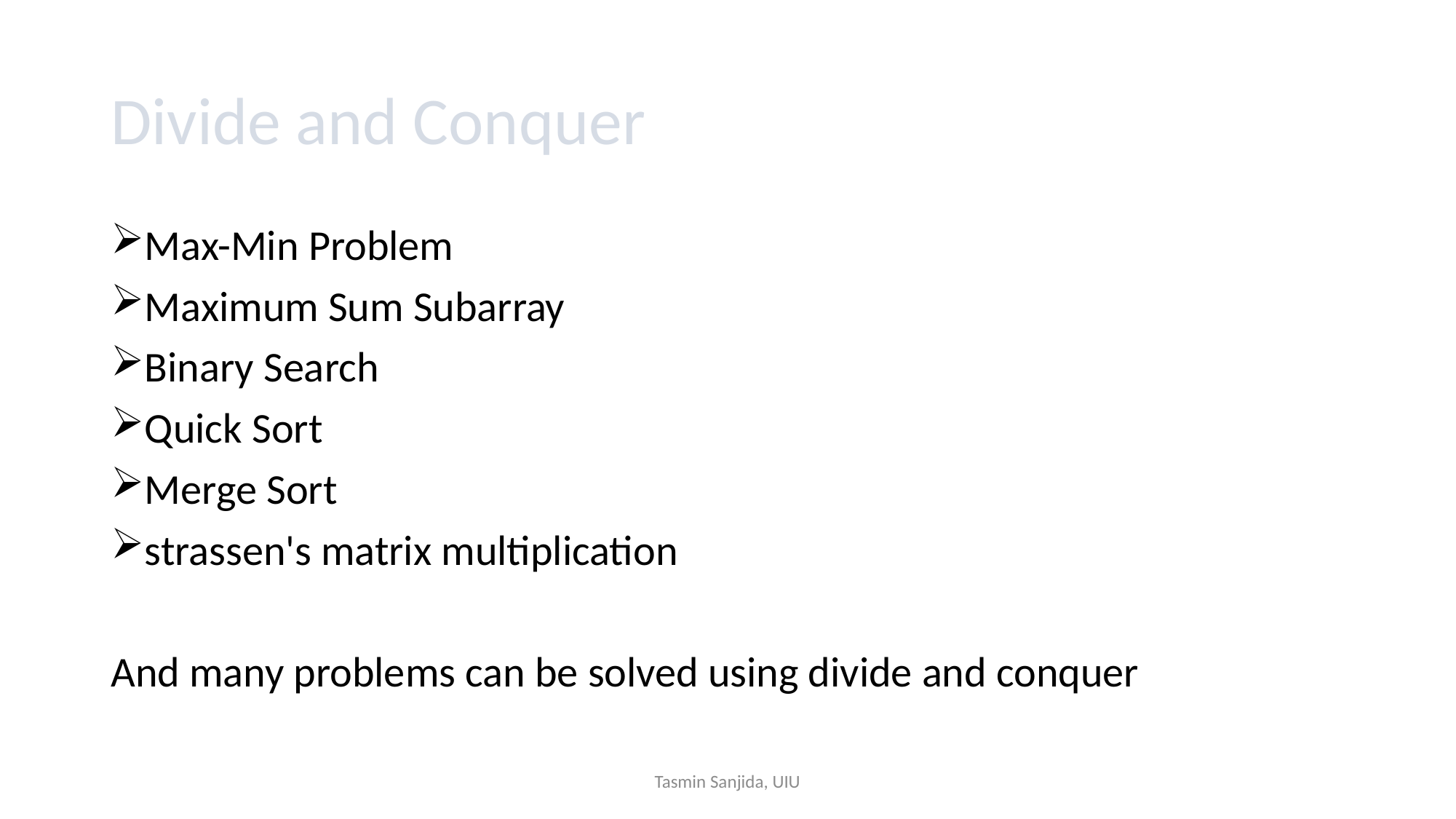

# Divide and Conquer
Max-Min Problem
Maximum Sum Subarray
Binary Search
Quick Sort
Merge Sort
strassen's matrix multiplication

And many problems can be solved using divide and conquer
Tasmin Sanjida, UIU
5